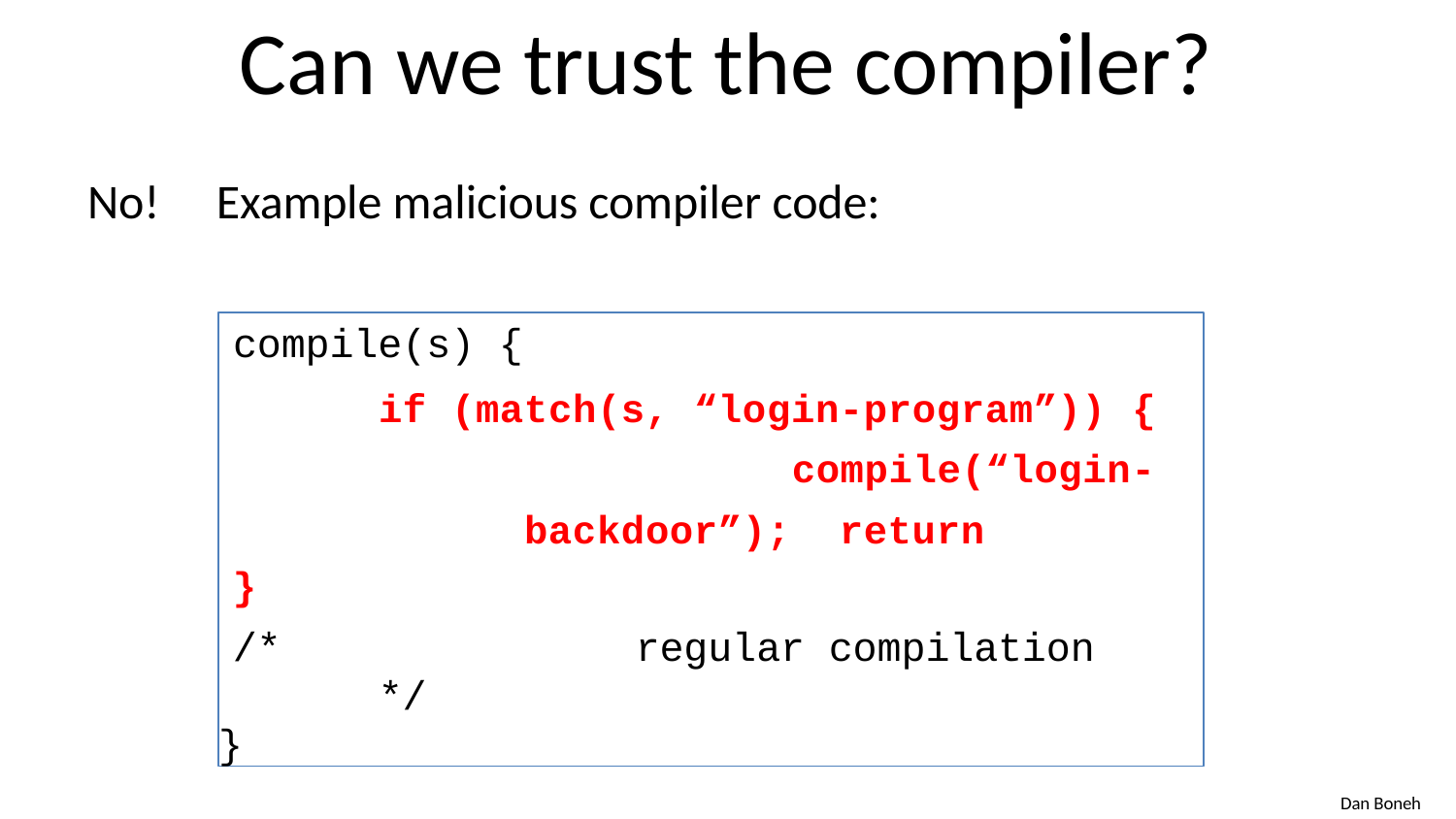

# Can we trust the compiler?
No!	Example malicious compiler code:
compile(s) {
if (match(s, “login-program”)) {  compile(“login-backdoor”);  return
}
/*	regular compilation */
}
Dan Boneh